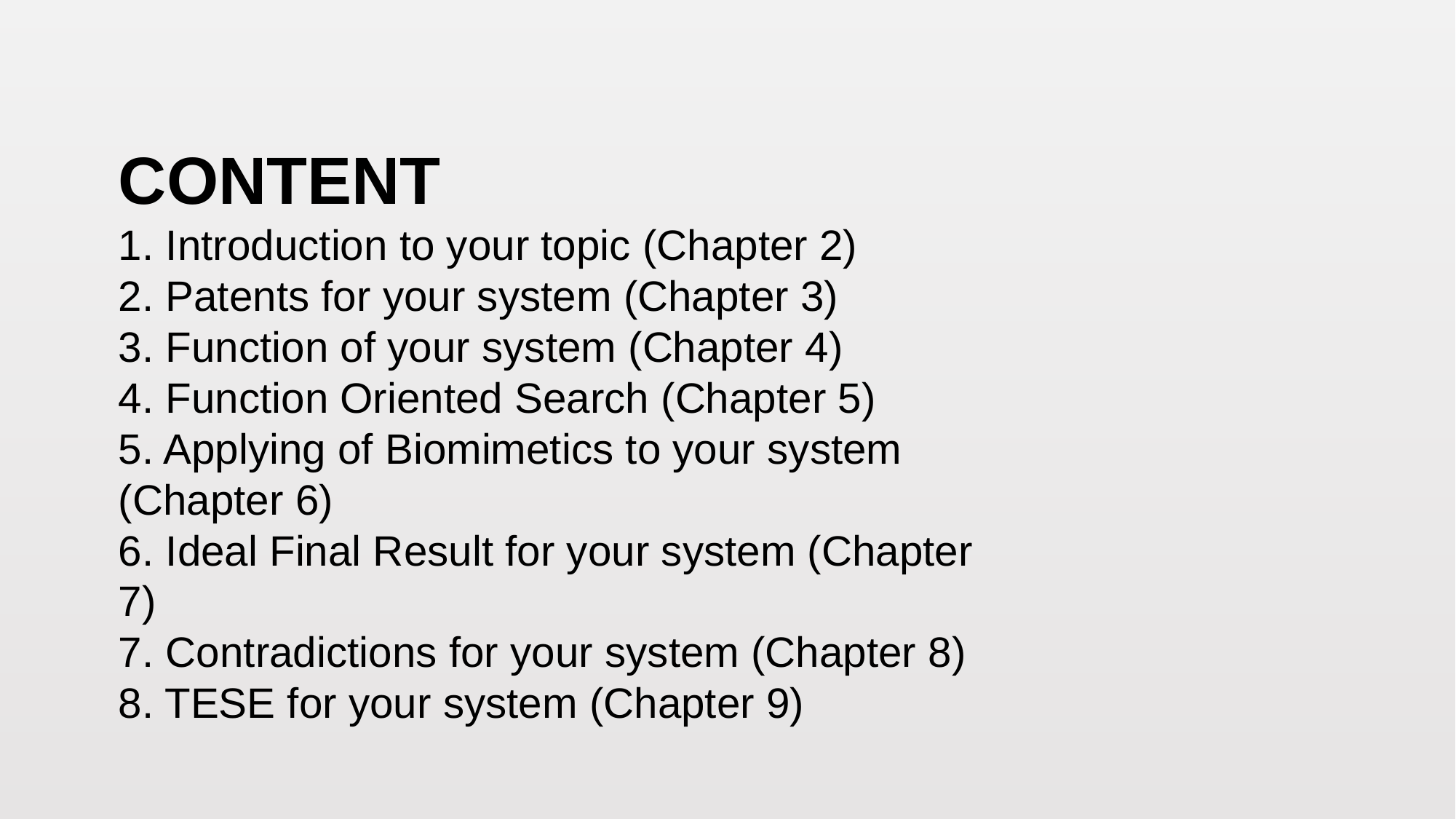

CONTENT
1. Introduction to your topic (Chapter 2)
2. Patents for your system (Chapter 3)
3. Function of your system (Chapter 4)
4. Function Oriented Search (Chapter 5)
5. Applying of Biomimetics to your system (Chapter 6)
6. Ideal Final Result for your system (Chapter 7)
7. Contradictions for your system (Chapter 8)
8. TESE for your system (Chapter 9)